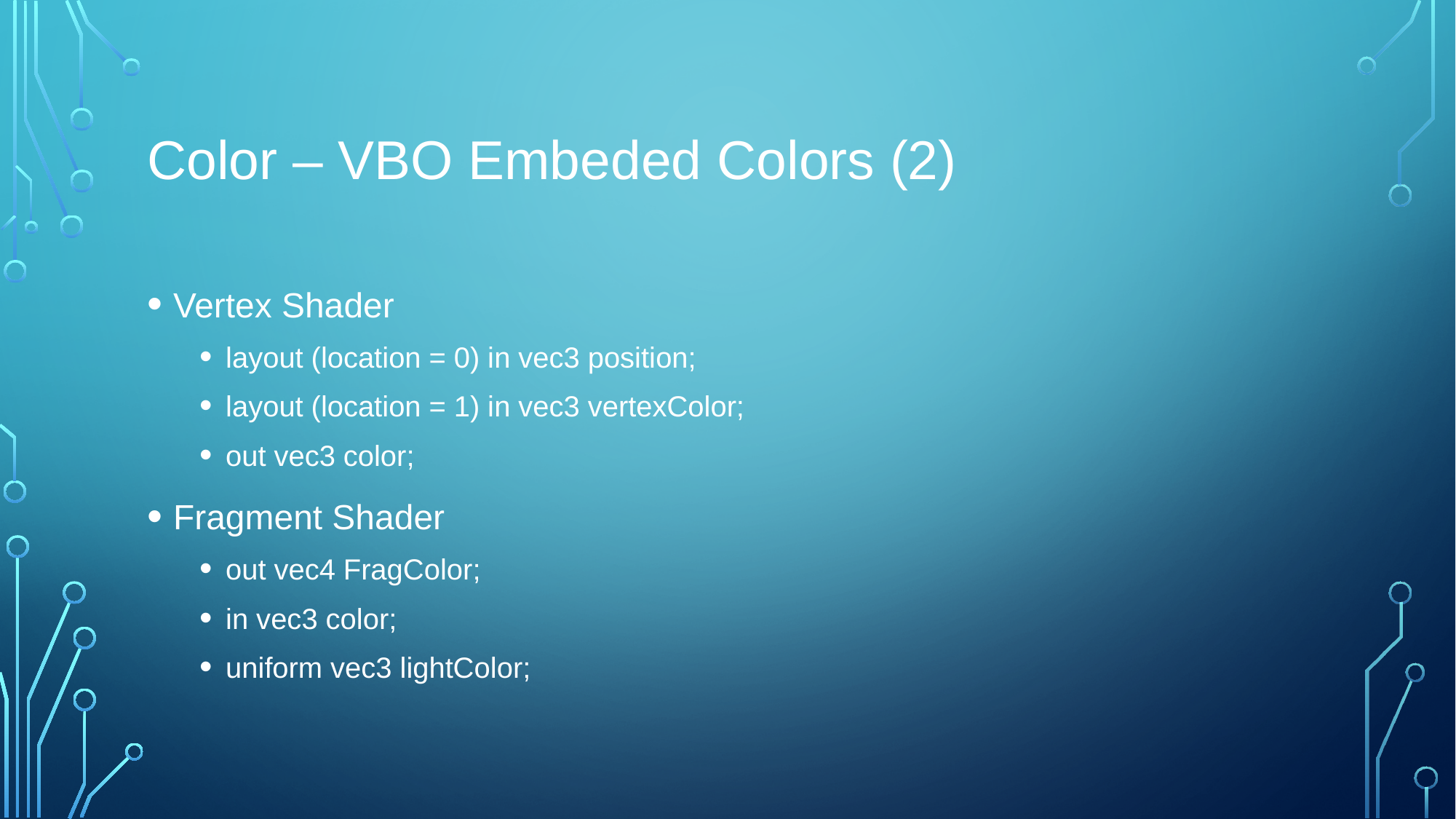

# Color – VBO Embeded Colors (2)
Vertex Shader
layout (location = 0) in vec3 position;
layout (location = 1) in vec3 vertexColor;
out vec3 color;
Fragment Shader
out vec4 FragColor;
in vec3 color;
uniform vec3 lightColor;